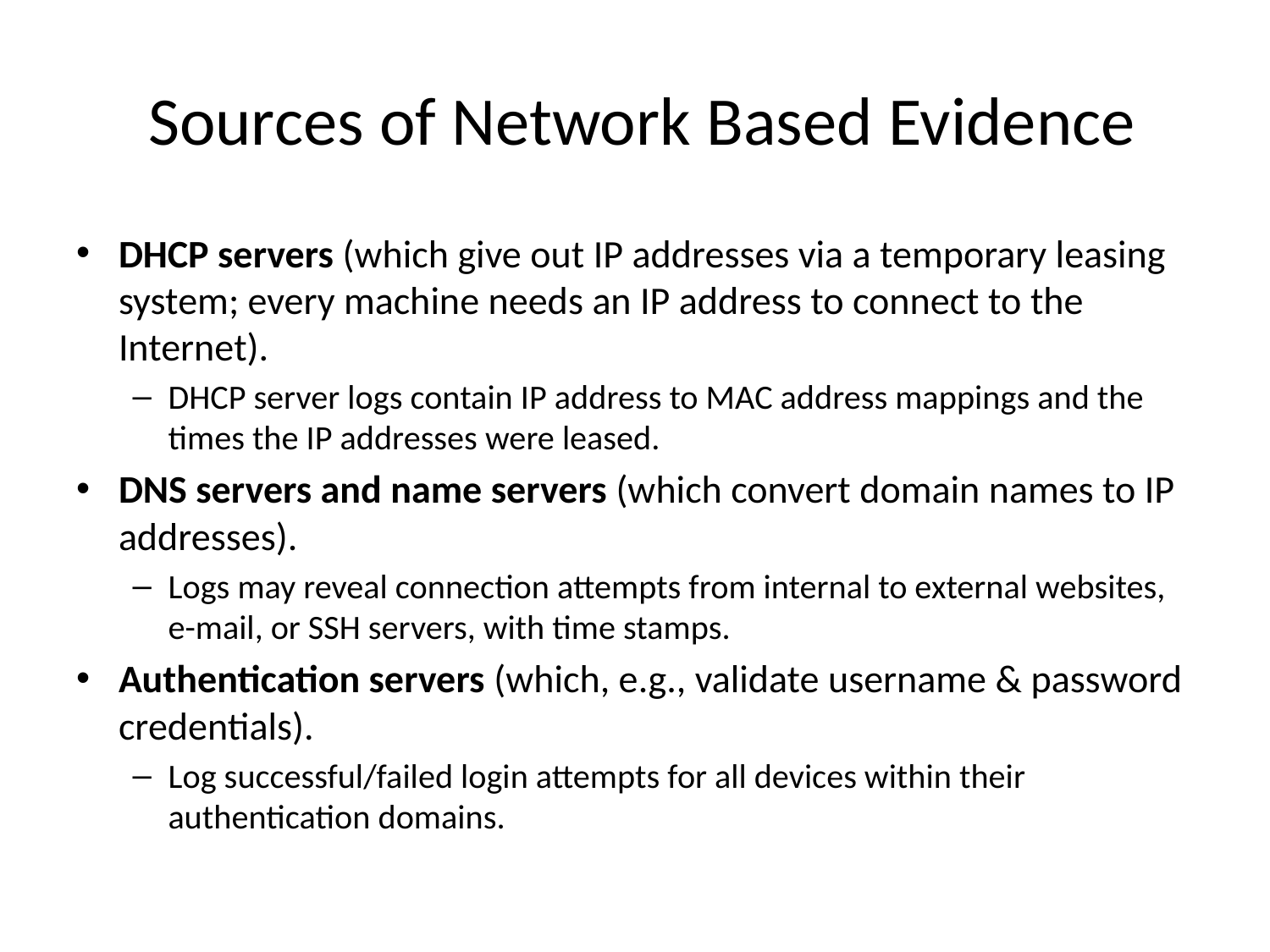

# Sources of Network Based Evidence
DHCP servers (which give out IP addresses via a temporary leasing system; every machine needs an IP address to connect to the Internet).
DHCP server logs contain IP address to MAC address mappings and the times the IP addresses were leased.
DNS servers and name servers (which convert domain names to IP addresses).
Logs may reveal connection attempts from internal to external websites, e-mail, or SSH servers, with time stamps.
Authentication servers (which, e.g., validate username & password credentials).
Log successful/failed login attempts for all devices within their authentication domains.